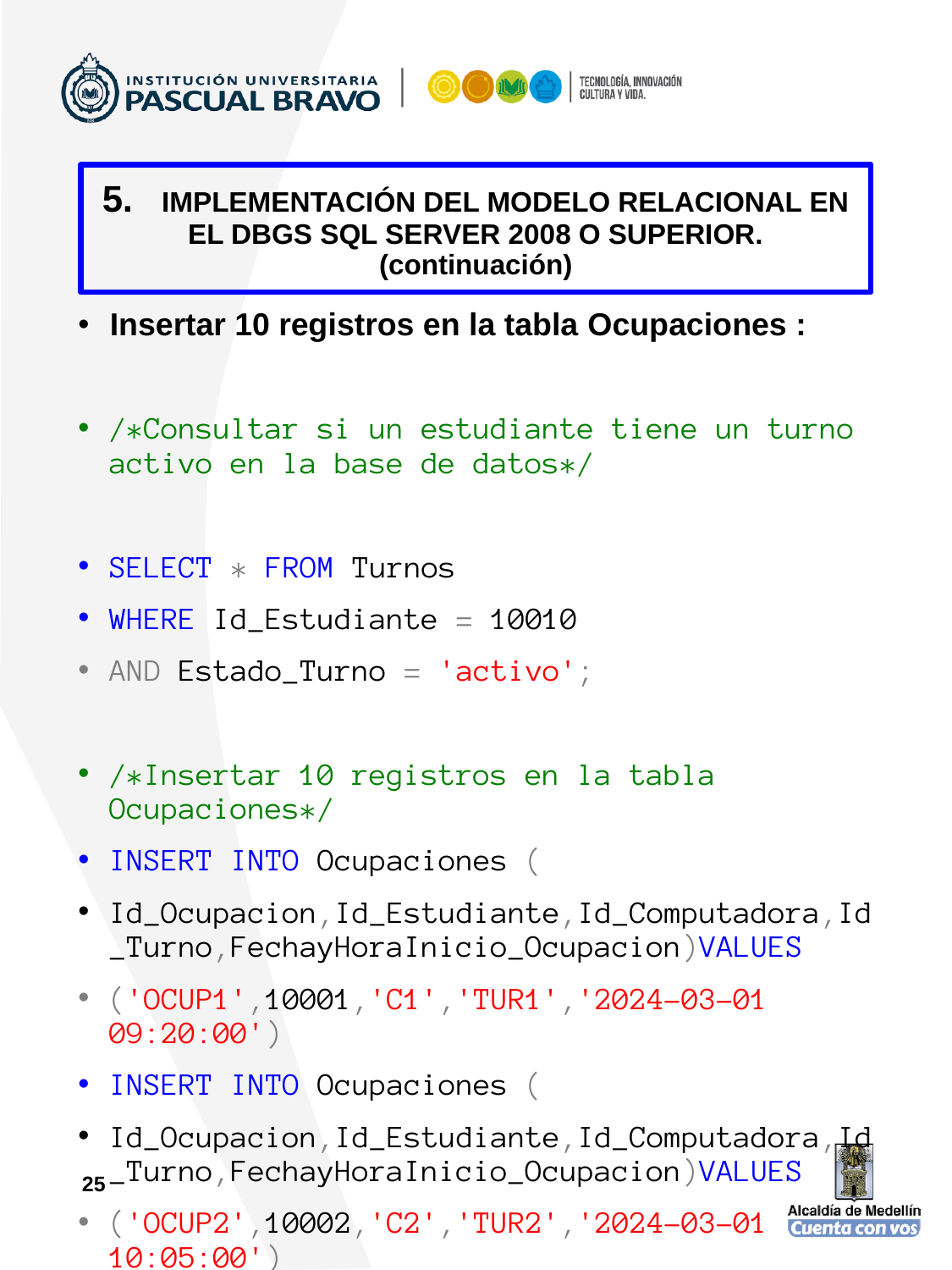

5.   IMPLEMENTACIÓN DEL MODELO RELACIONAL EN EL DBGS SQL SERVER 2008 O SUPERIOR.
(continuación)

# Insertar 10 registros en la tabla Ocupaciones :

/*Consultar si un estudiante tiene un turno activo en la base de datos*/

SELECT * FROM Turnos
WHERE Id_Estudiante = 10010
AND Estado_Turno = 'activo';

/*Insertar 10 registros en la tabla Ocupaciones*/
INSERT INTO Ocupaciones (
Id_Ocupacion,Id_Estudiante,Id_Computadora,Id_Turno,FechayHoraInicio_Ocupacion)VALUES
('OCUP1',10001,'C1','TUR1','2024-03-01 09:20:00')
INSERT INTO Ocupaciones (
Id_Ocupacion,Id_Estudiante,Id_Computadora,Id_Turno,FechayHoraInicio_Ocupacion)VALUES
('OCUP2',10002,'C2','TUR2','2024-03-01 10:05:00')
INSERT INTO Ocupaciones (
Id_Ocupacion,Id_Estudiante,Id_Computadora,Id_Turno,FechayHoraInicio_Ocupacion)VALUES
('OCUP3',10003,'C10','TUR3','2024-03-01 09:00:00')
25